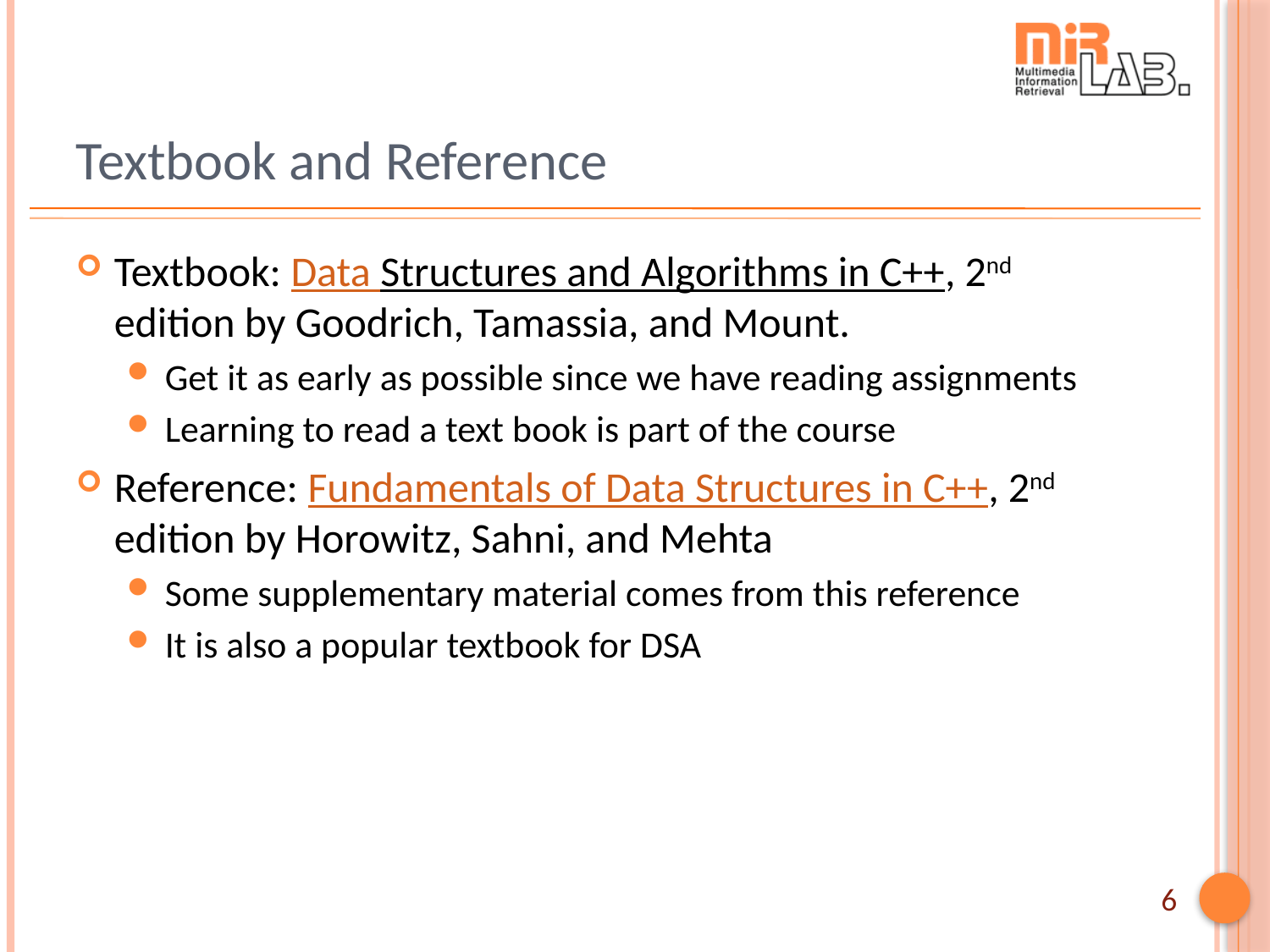

# Textbook and Reference
Textbook: Data Structures and Algorithms in C++, 2nd edition by Goodrich, Tamassia, and Mount.
Get it as early as possible since we have reading assignments
Learning to read a text book is part of the course
Reference: Fundamentals of Data Structures in C++, 2nd edition by Horowitz, Sahni, and Mehta
Some supplementary material comes from this reference
It is also a popular textbook for DSA